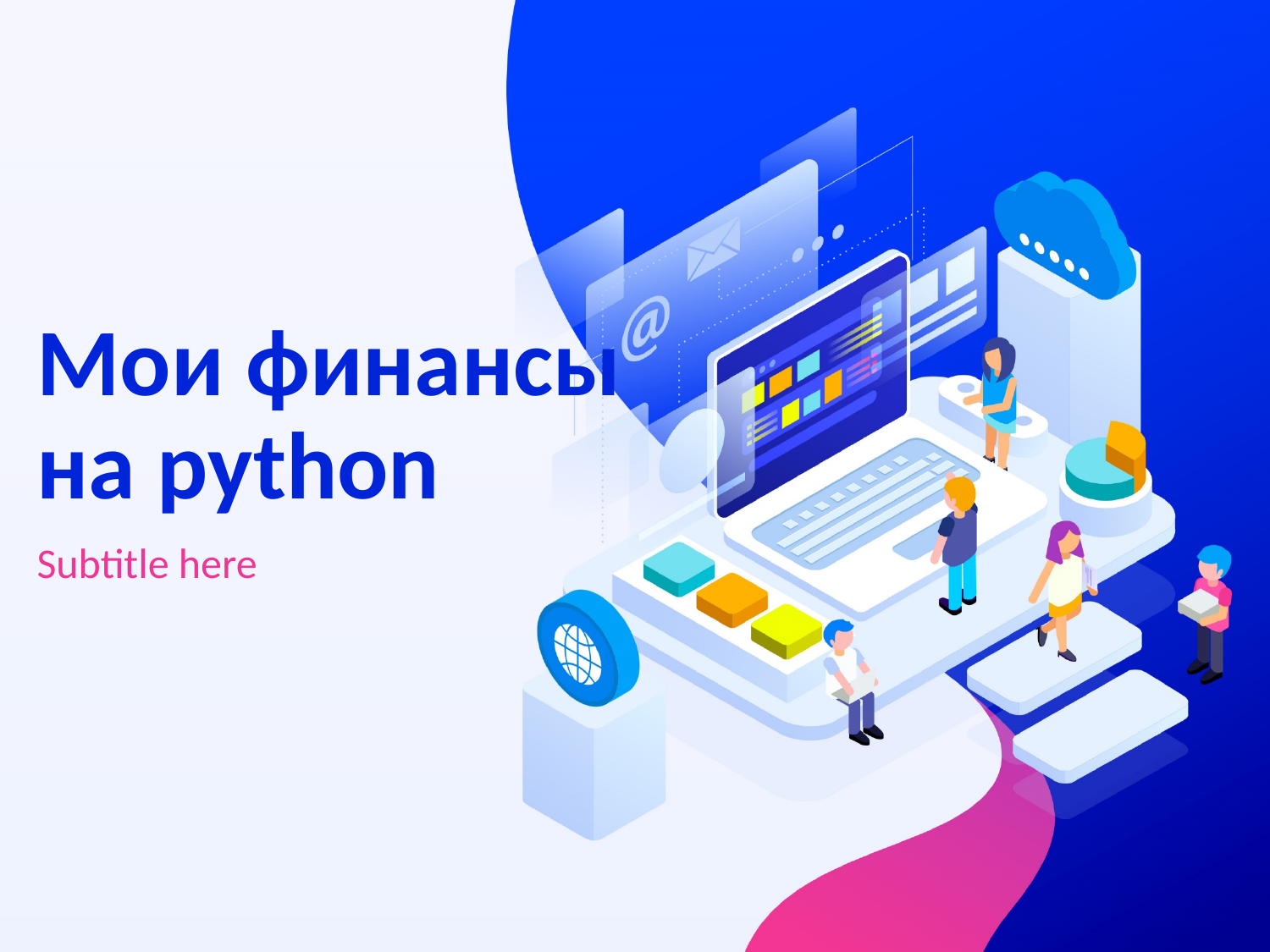

# Мои финансы на python
Subtitle here